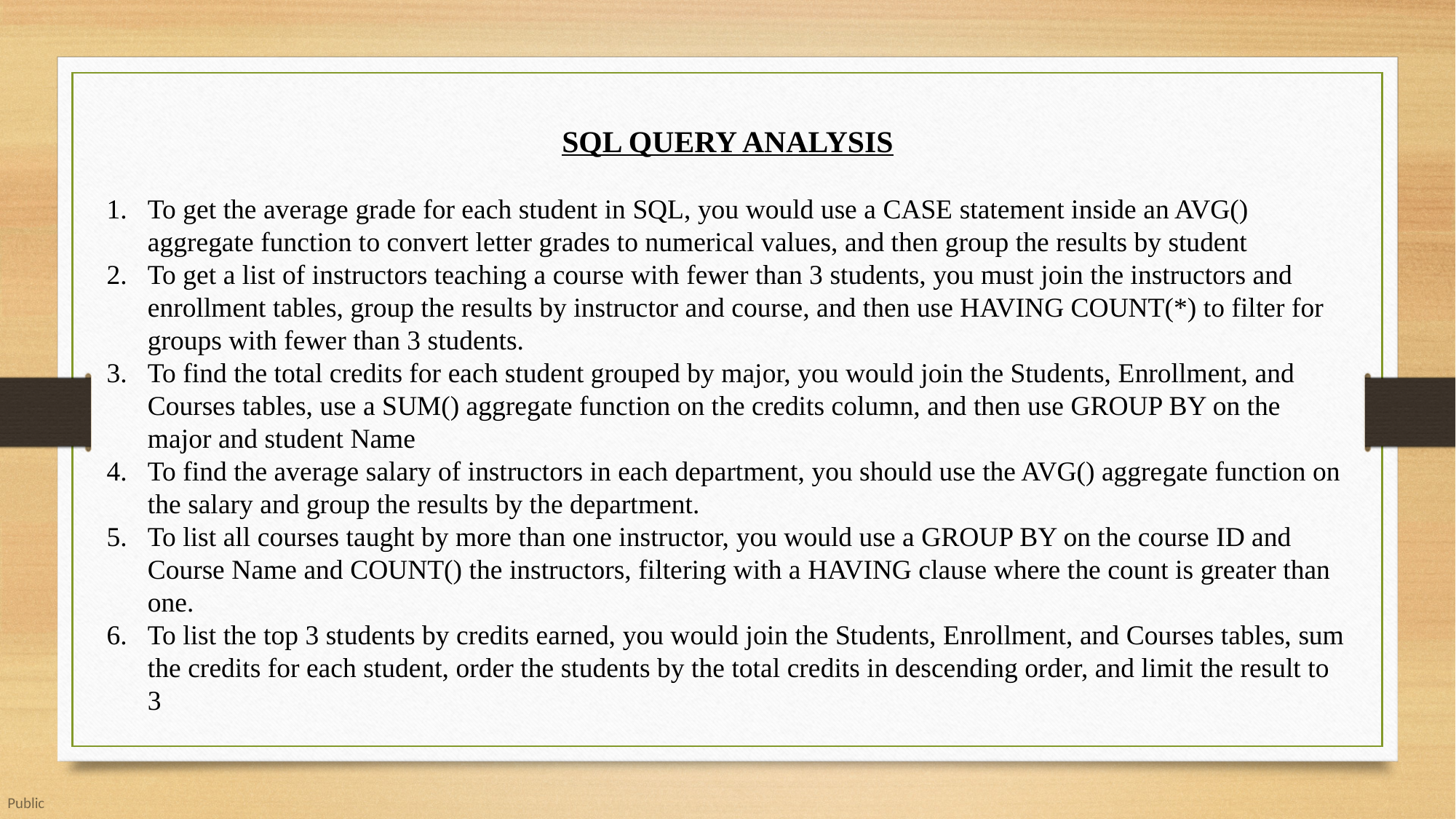

SQL QUERY ANALYSIS

To get the average grade for each student in SQL, you would use a CASE statement inside an AVG() aggregate function to convert letter grades to numerical values, and then group the results by student
To get a list of instructors teaching a course with fewer than 3 students, you must join the instructors and enrollment tables, group the results by instructor and course, and then use HAVING COUNT(*) to filter for groups with fewer than 3 students.
To find the total credits for each student grouped by major, you would join the Students, Enrollment, and Courses tables, use a SUM() aggregate function on the credits column, and then use GROUP BY on the major and student Name
To find the average salary of instructors in each department, you should use the AVG() aggregate function on the salary and group the results by the department.
To list all courses taught by more than one instructor, you would use a GROUP BY on the course ID and Course Name and COUNT() the instructors, filtering with a HAVING clause where the count is greater than one.
To list the top 3 students by credits earned, you would join the Students, Enrollment, and Courses tables, sum the credits for each student, order the students by the total credits in descending order, and limit the result to 3